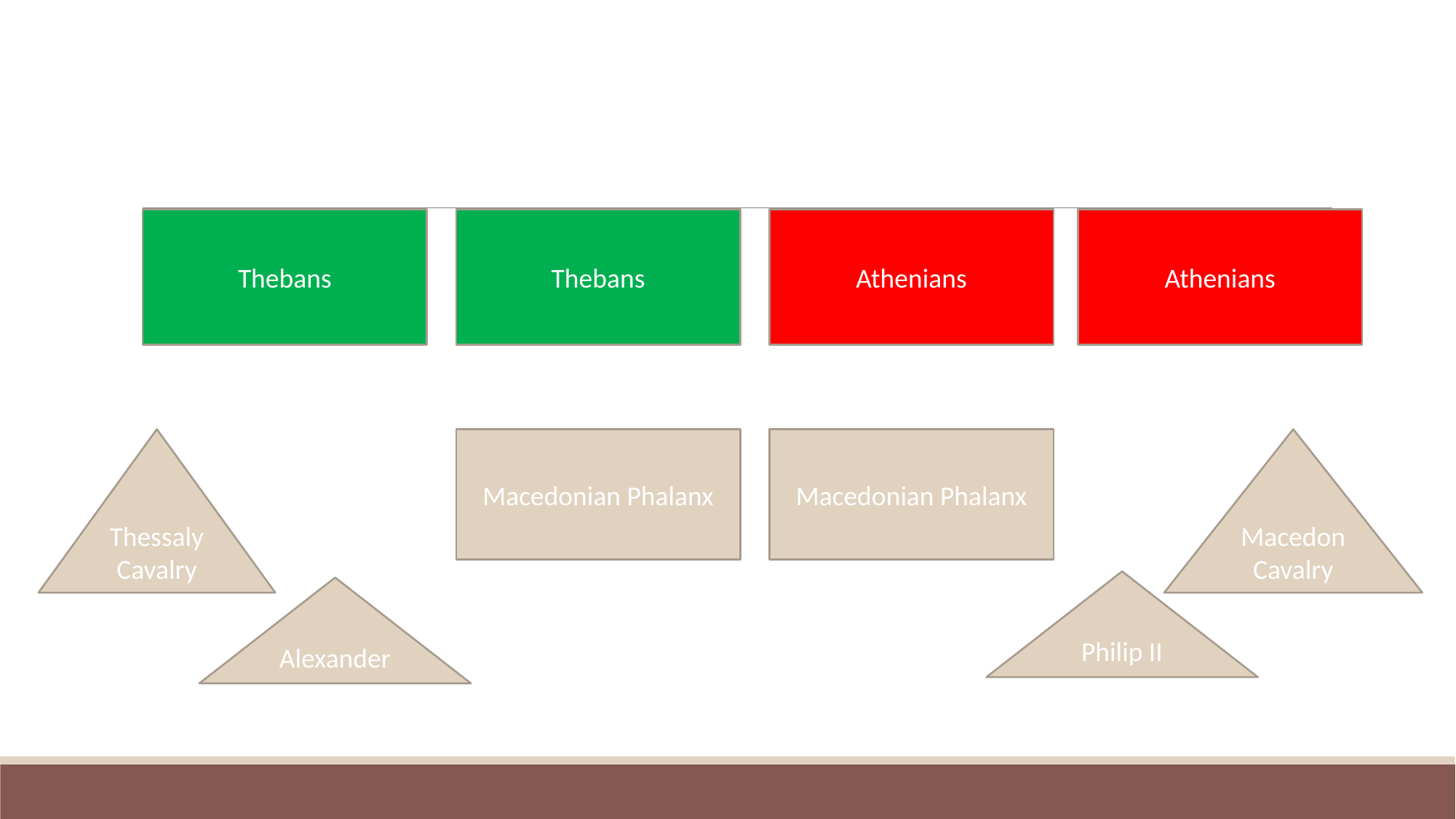

Thebans
Thebans
Athenians
Athenians
Macedonian Phalanx
Macedonian Phalanx
Thessaly Cavalry
Macedon Cavalry
Philip II
Alexander